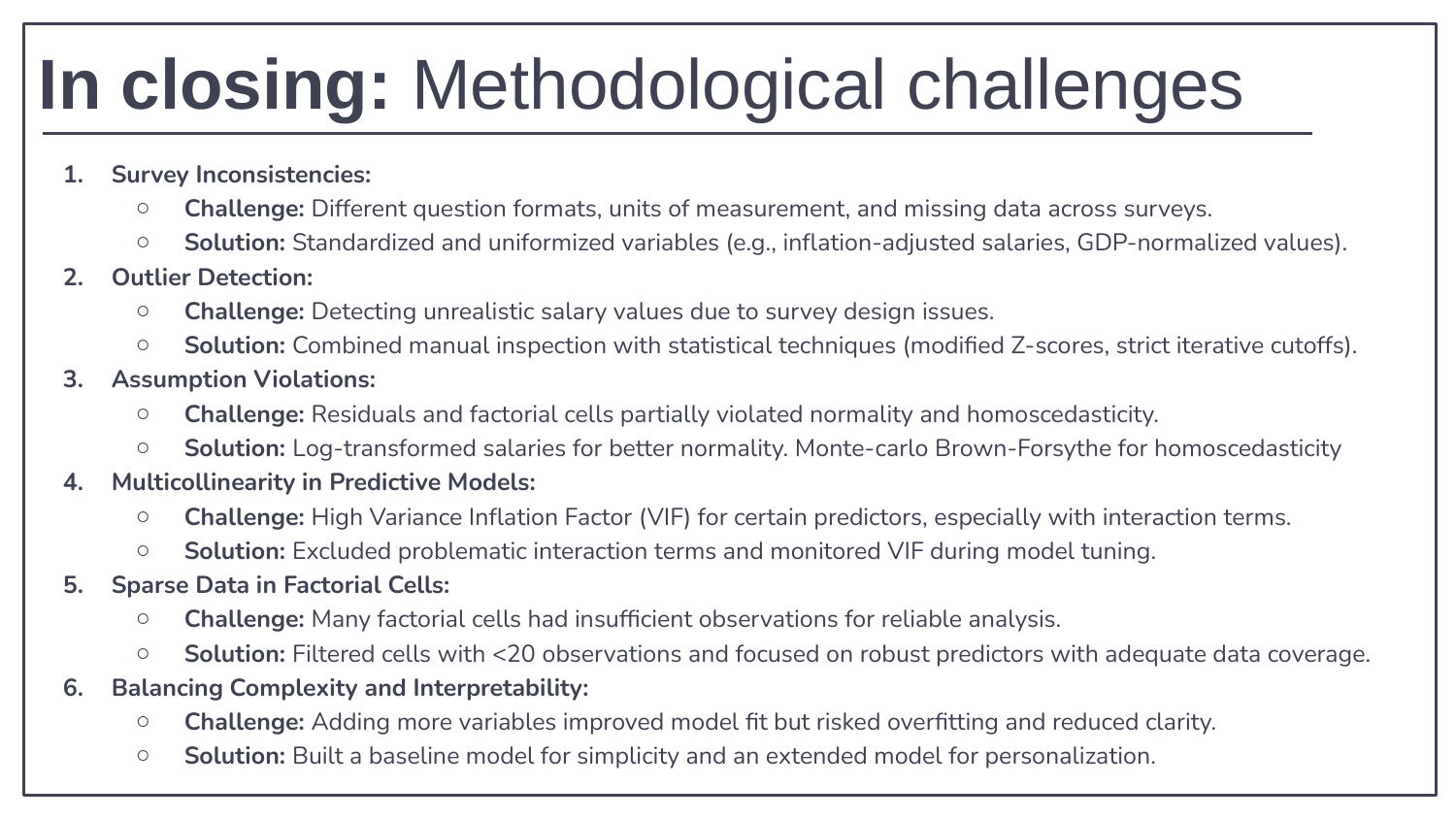

In closing: Methodological challenges
Survey Inconsistencies:
Challenge: Different question formats, units of measurement, and missing data across surveys.
Solution: Standardized and uniformized variables (e.g., inflation-adjusted salaries, GDP-normalized values).
Outlier Detection:
Challenge: Detecting unrealistic salary values due to survey design issues.
Solution: Combined manual inspection with statistical techniques (modified Z-scores, strict iterative cutoffs).
Assumption Violations:
Challenge: Residuals and factorial cells partially violated normality and homoscedasticity.
Solution: Log-transformed salaries for better normality. Monte-carlo Brown-Forsythe for homoscedasticity
Multicollinearity in Predictive Models:
Challenge: High Variance Inflation Factor (VIF) for certain predictors, especially with interaction terms.
Solution: Excluded problematic interaction terms and monitored VIF during model tuning.
Sparse Data in Factorial Cells:
Challenge: Many factorial cells had insufficient observations for reliable analysis.
Solution: Filtered cells with <20 observations and focused on robust predictors with adequate data coverage.
Balancing Complexity and Interpretability:
Challenge: Adding more variables improved model fit but risked overfitting and reduced clarity.
Solution: Built a baseline model for simplicity and an extended model for personalization.